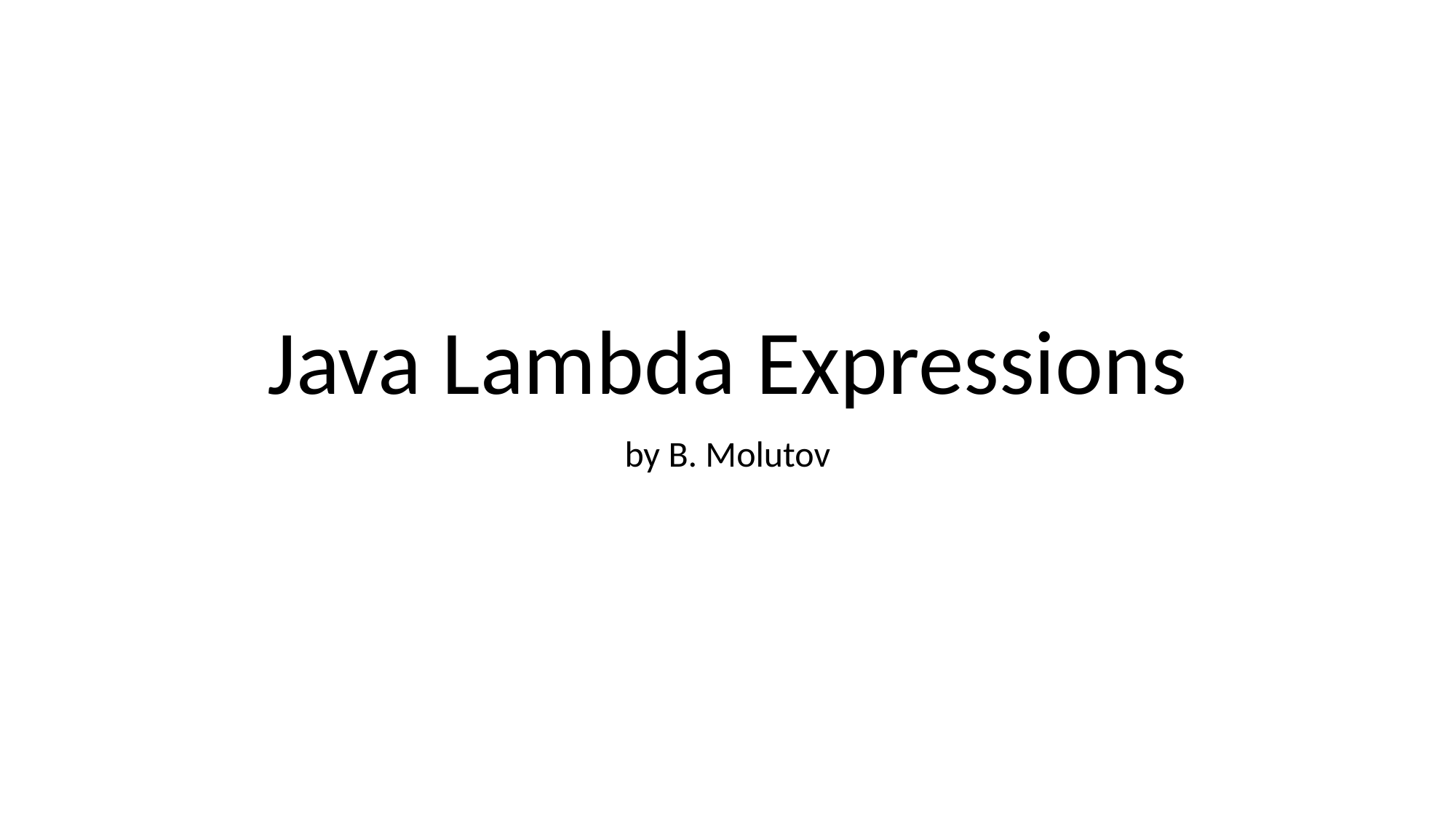

# Java Lambda Expressions
by B. Molutov